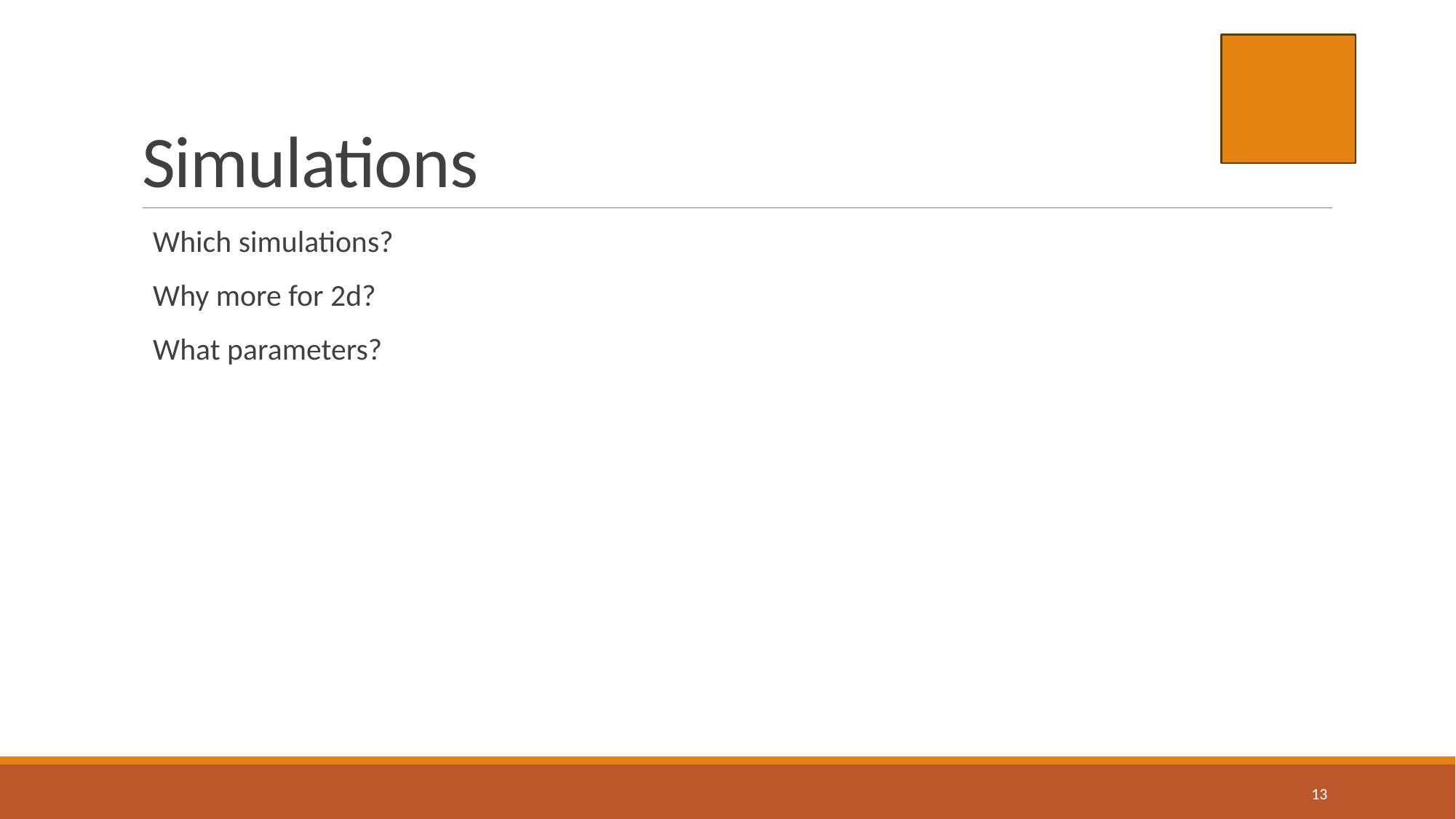

# Simulations

Which simulations?
Why more for 2d?
What parameters?
13